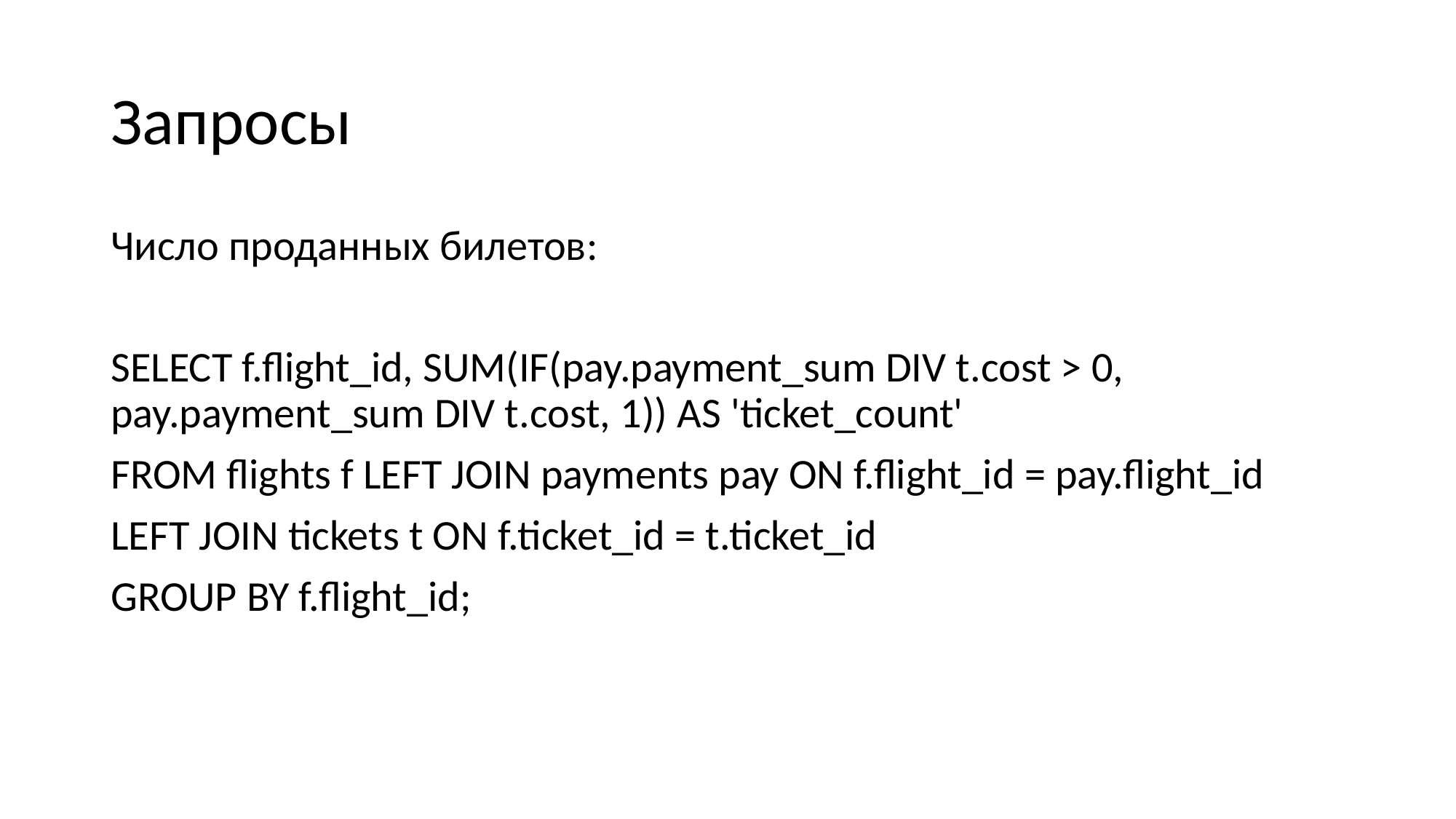

# Запросы
Число проданных билетов:

SELECT f.flight_id, SUM(IF(pay.payment_sum DIV t.cost > 0, pay.payment_sum DIV t.cost, 1)) AS 'ticket_count'
FROM flights f LEFT JOIN payments pay ON f.flight_id = pay.flight_id
LEFT JOIN tickets t ON f.ticket_id = t.ticket_id
GROUP BY f.flight_id;